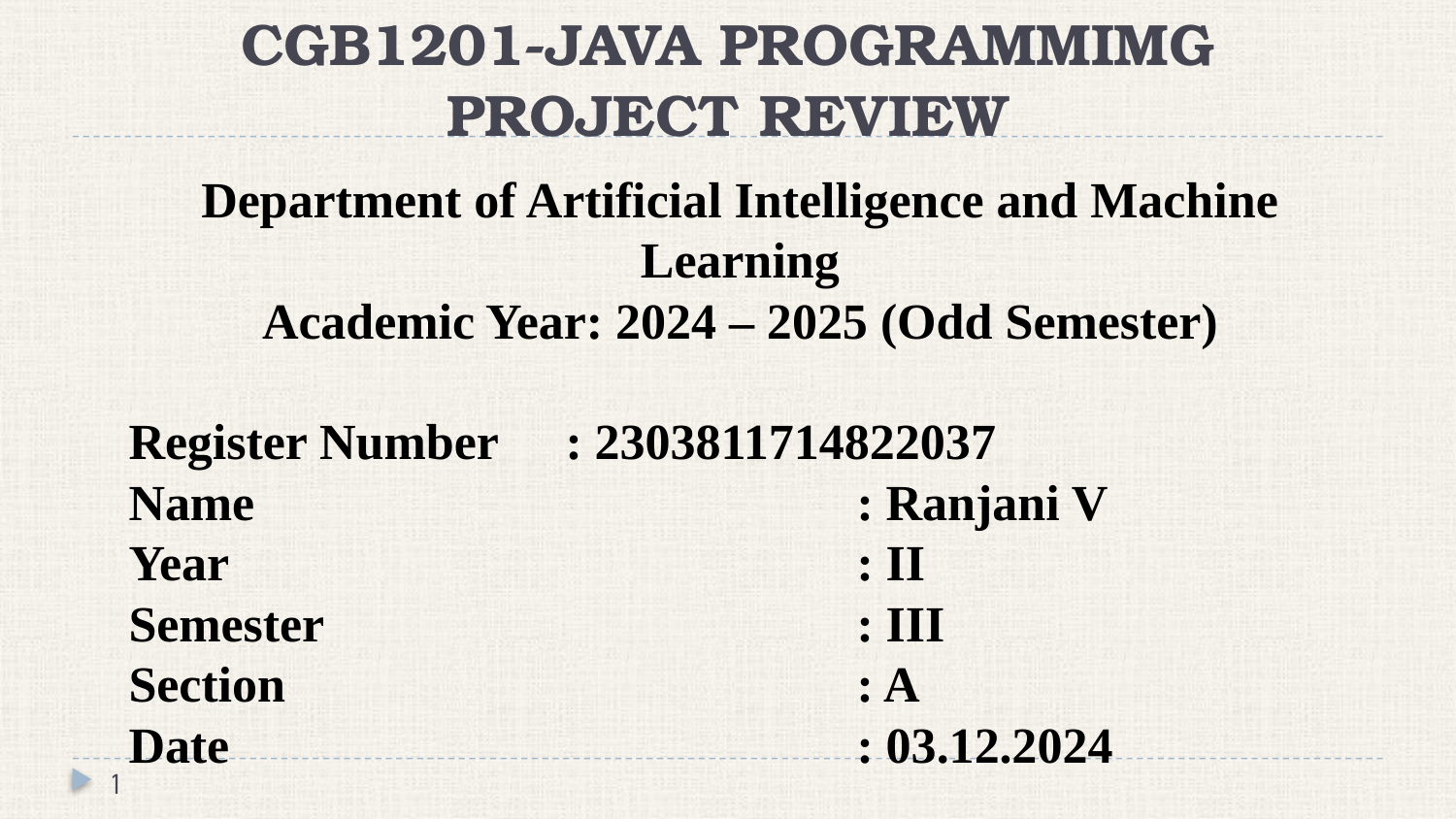

# CGB1201-JAVA PROGRAMMIMG PROJECT REVIEW

Department of Artificial Intelligence and Machine Learning
Academic Year: 2024 – 2025 (Odd Semester)

Register Number	: 2303811714822037
Name					: Ranjani V
Year					: II
Semester				: III
Section				: A
Date					: 03.12.2024
1